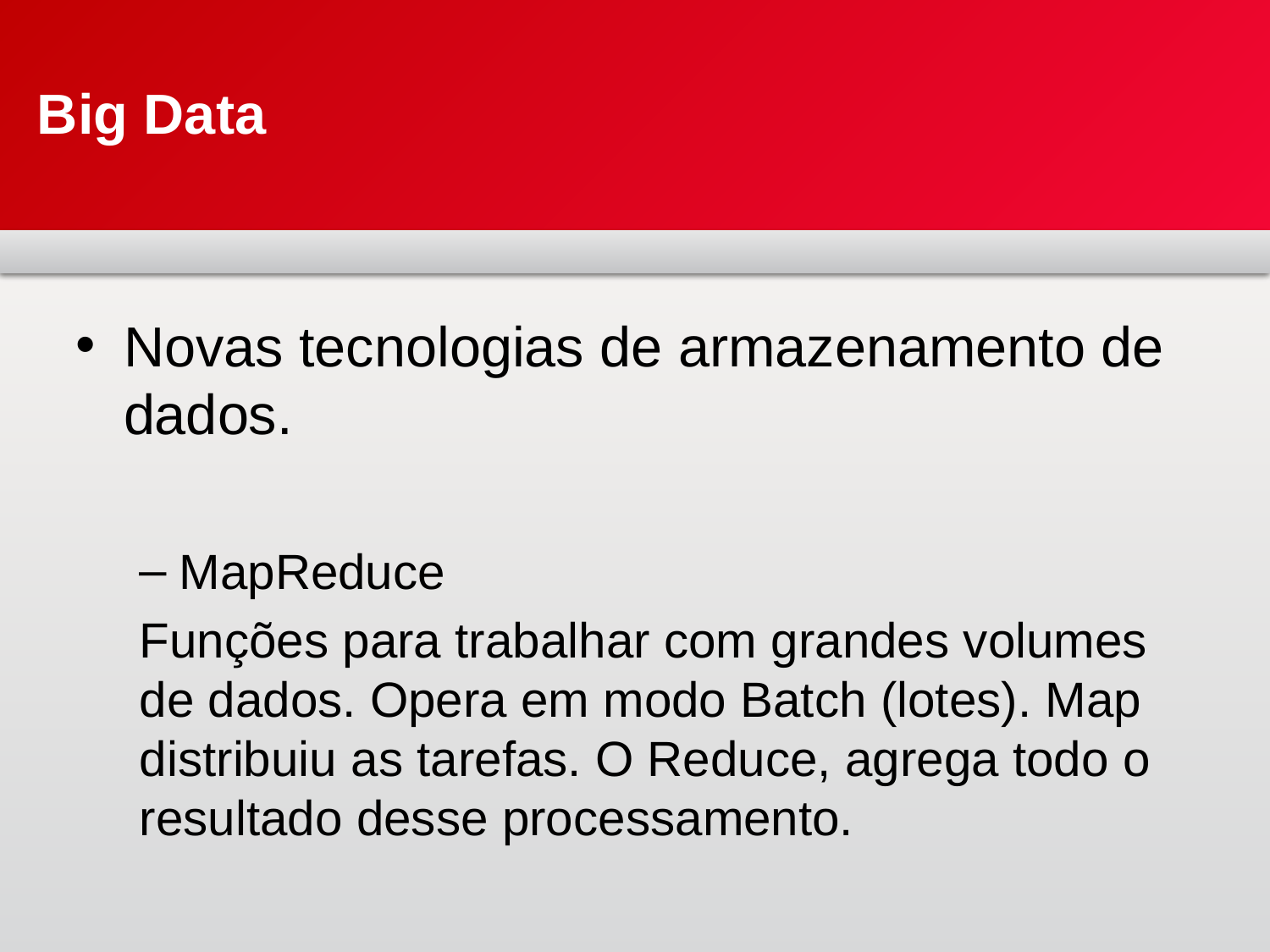

# Big Data
Novas tecnologias de armazenamento de dados.

MapReduce
Funções para trabalhar com grandes volumes de dados. Opera em modo Batch (lotes). Map distribuiu as tarefas. O Reduce, agrega todo o resultado desse processamento.